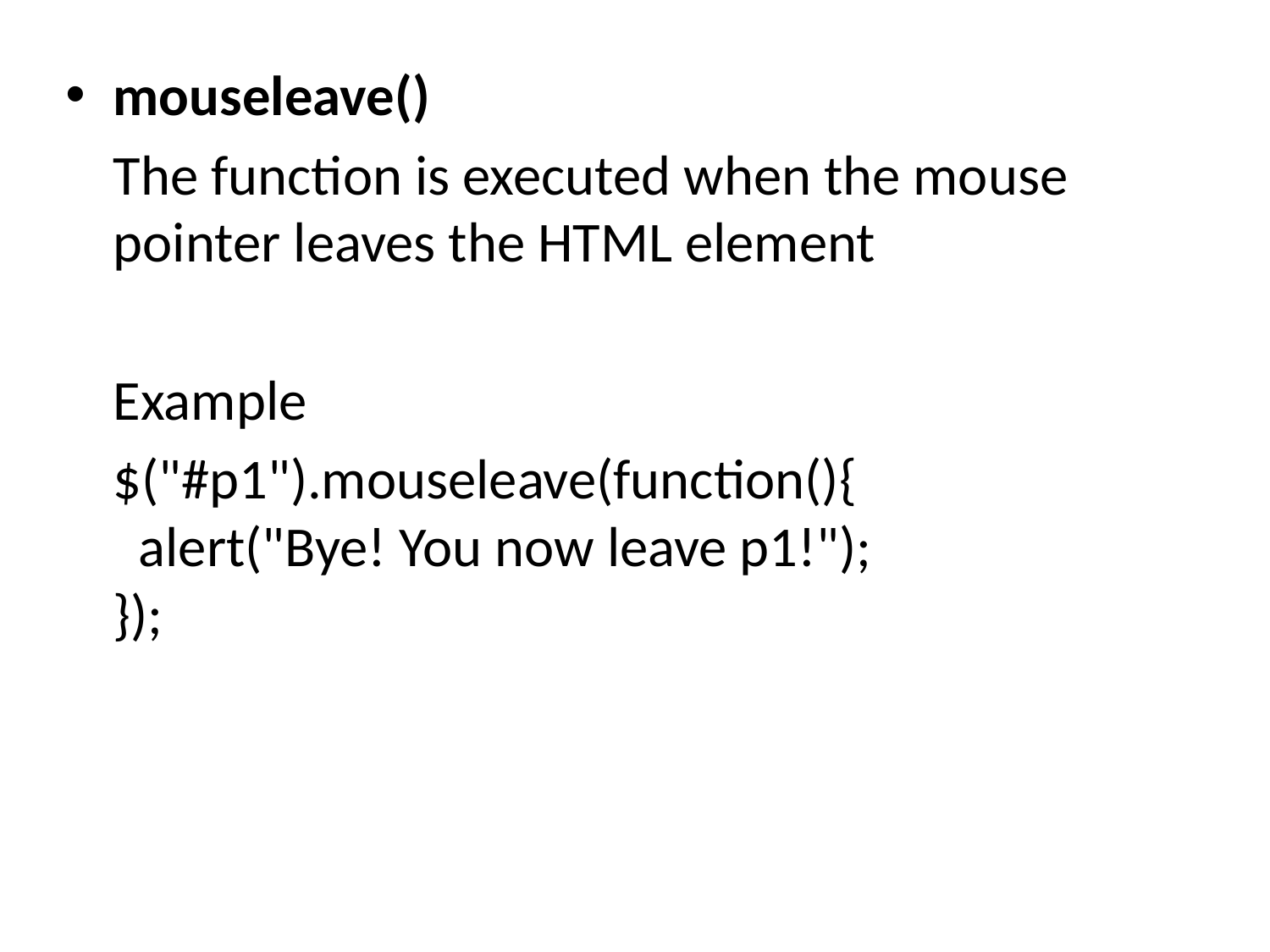

mouseleave()
	The function is executed when the mouse pointer leaves the HTML element

	Example
	$("#p1").mouseleave(function(){
  alert("Bye! You now leave p1!");
});